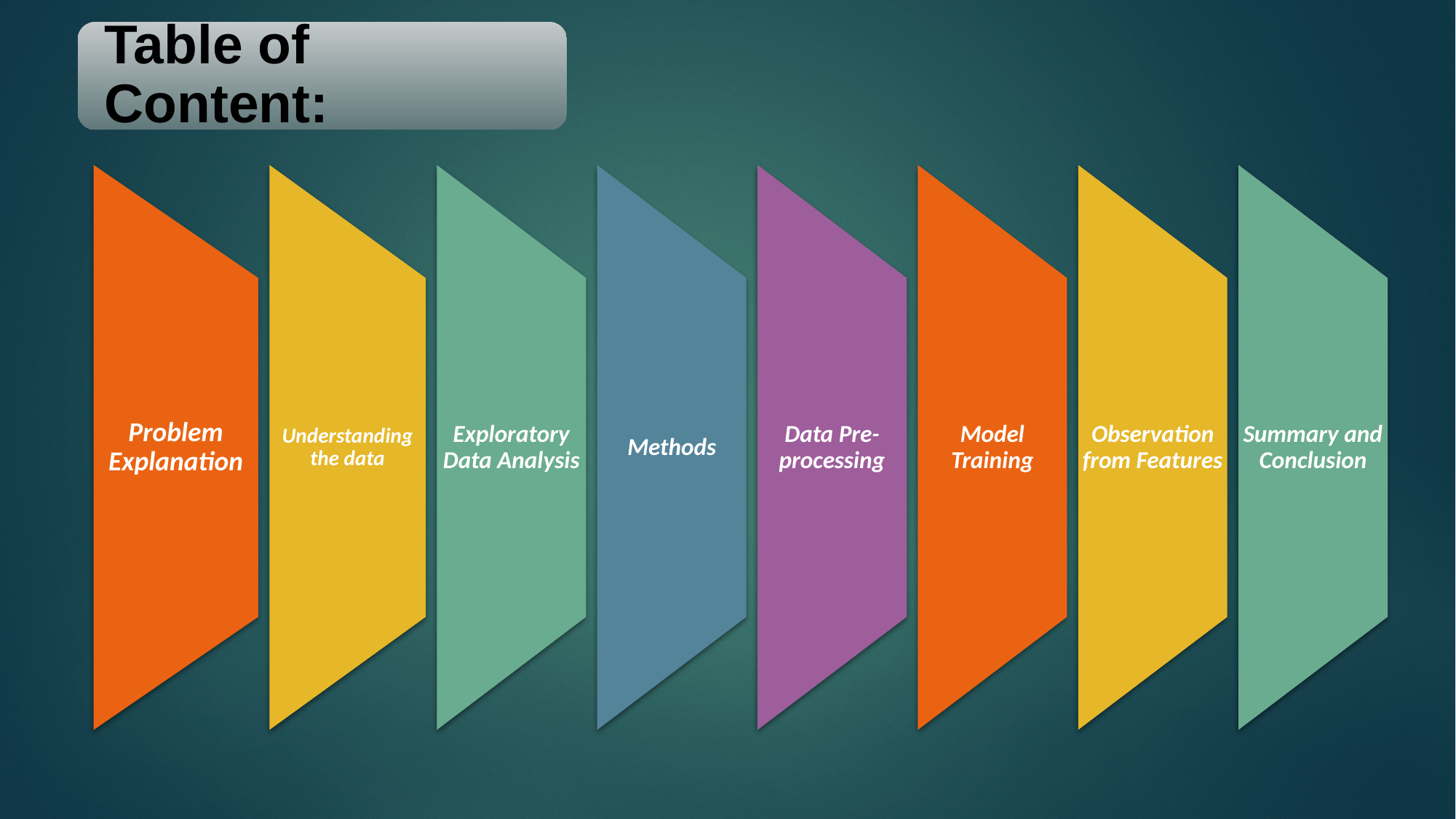

Table of Content:
Problem Explanation
Understanding the data
Exploratory Data Analysis
Methods
Data Pre-processing
Model Training
Observation from Features
Summary and Conclusion